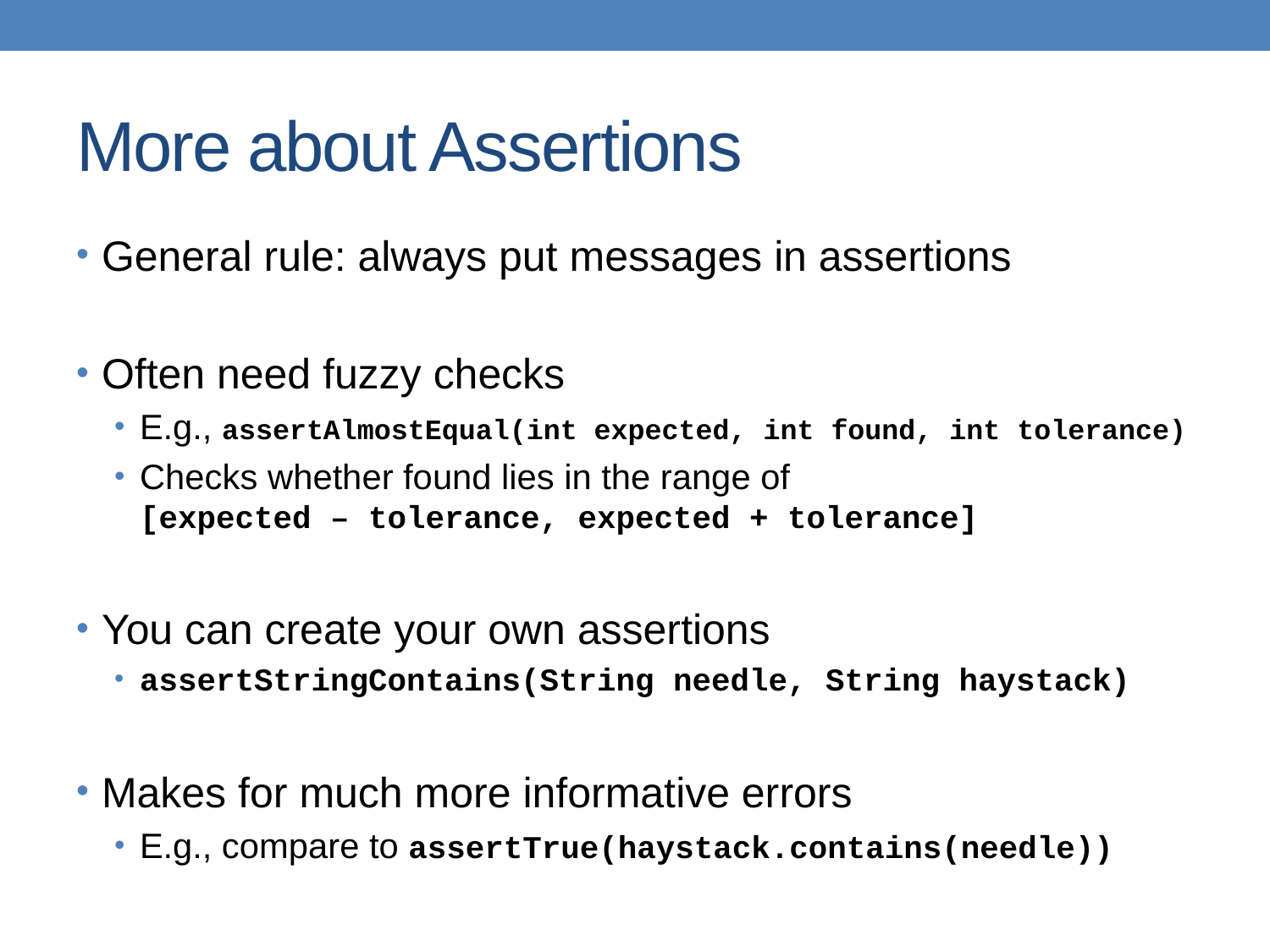

26
# More about Assertions
General rule: always put messages in assertions

Often need fuzzy checks
E.g., assertAlmostEqual(int expected, int found, int tolerance)
Checks whether found lies in the range of
[expected – tolerance, expected + tolerance]

You can create your own assertions
assertStringContains(String needle, String haystack)

Makes for much more informative errors
E.g., compare to assertTrue(haystack.contains(needle))